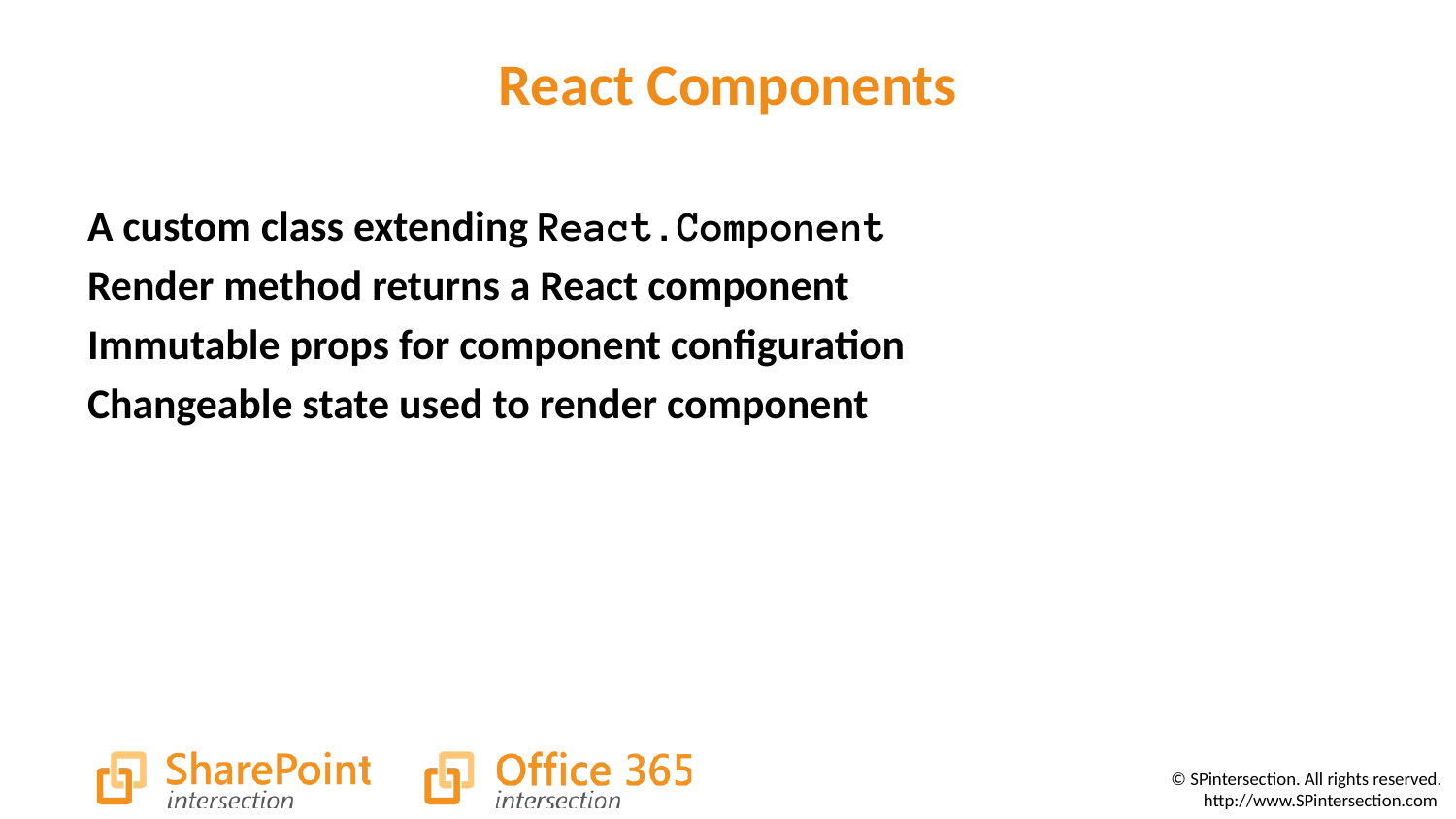

# React Components
A custom class extending React.Component
Render method returns a React component
Immutable props for component configuration
Changeable state used to render component